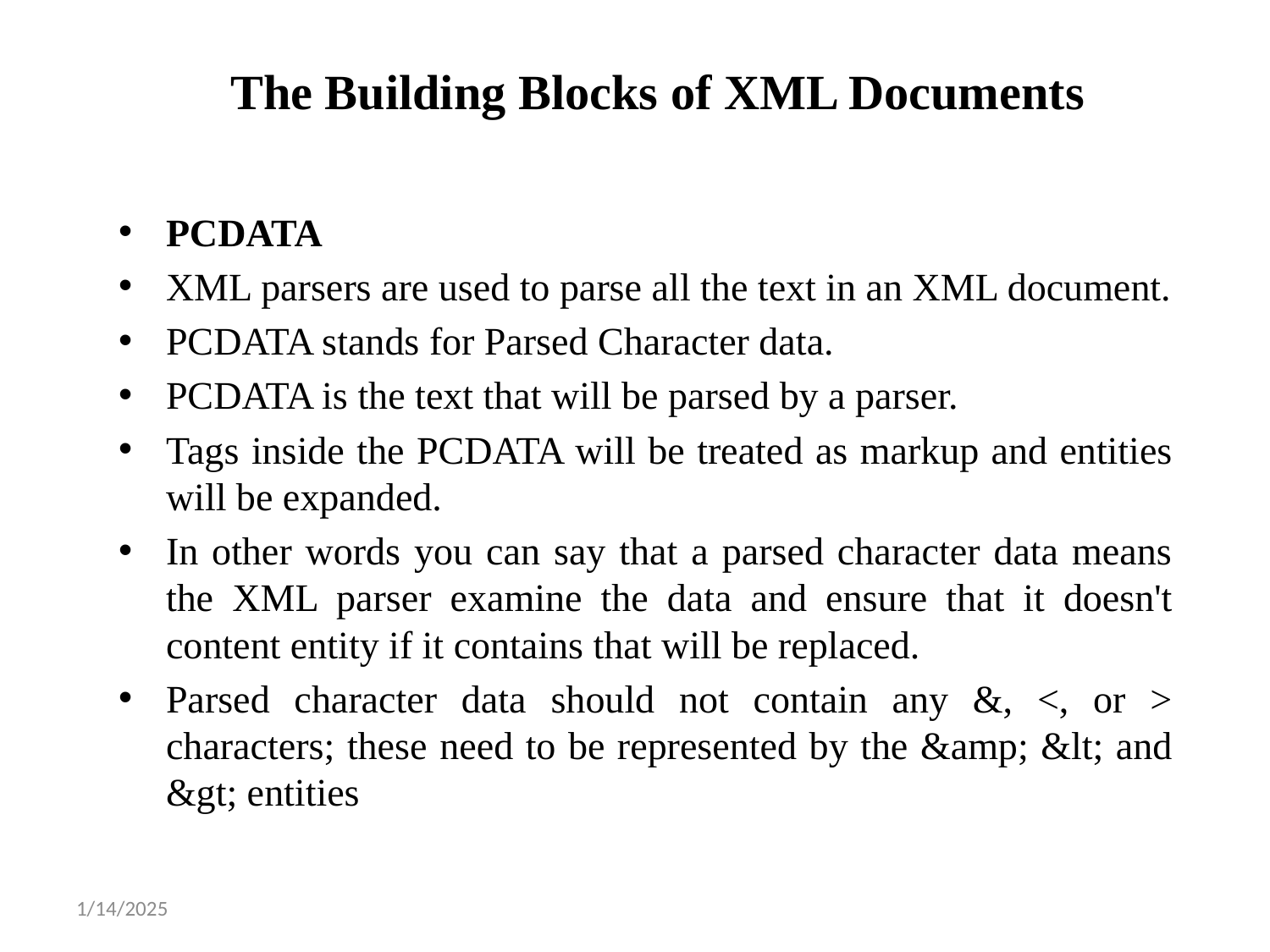

# The Building Blocks of XML Documents
PCDATA
XML parsers are used to parse all the text in an XML document.
PCDATA stands for Parsed Character data.
PCDATA is the text that will be parsed by a parser.
Tags inside the PCDATA will be treated as markup and entities will be expanded.
In other words you can say that a parsed character data means the XML parser examine the data and ensure that it doesn't content entity if it contains that will be replaced.
Parsed character data should not contain any &, <, or > characters; these need to be represented by the &amp; &lt; and &gt; entities
1/14/2025